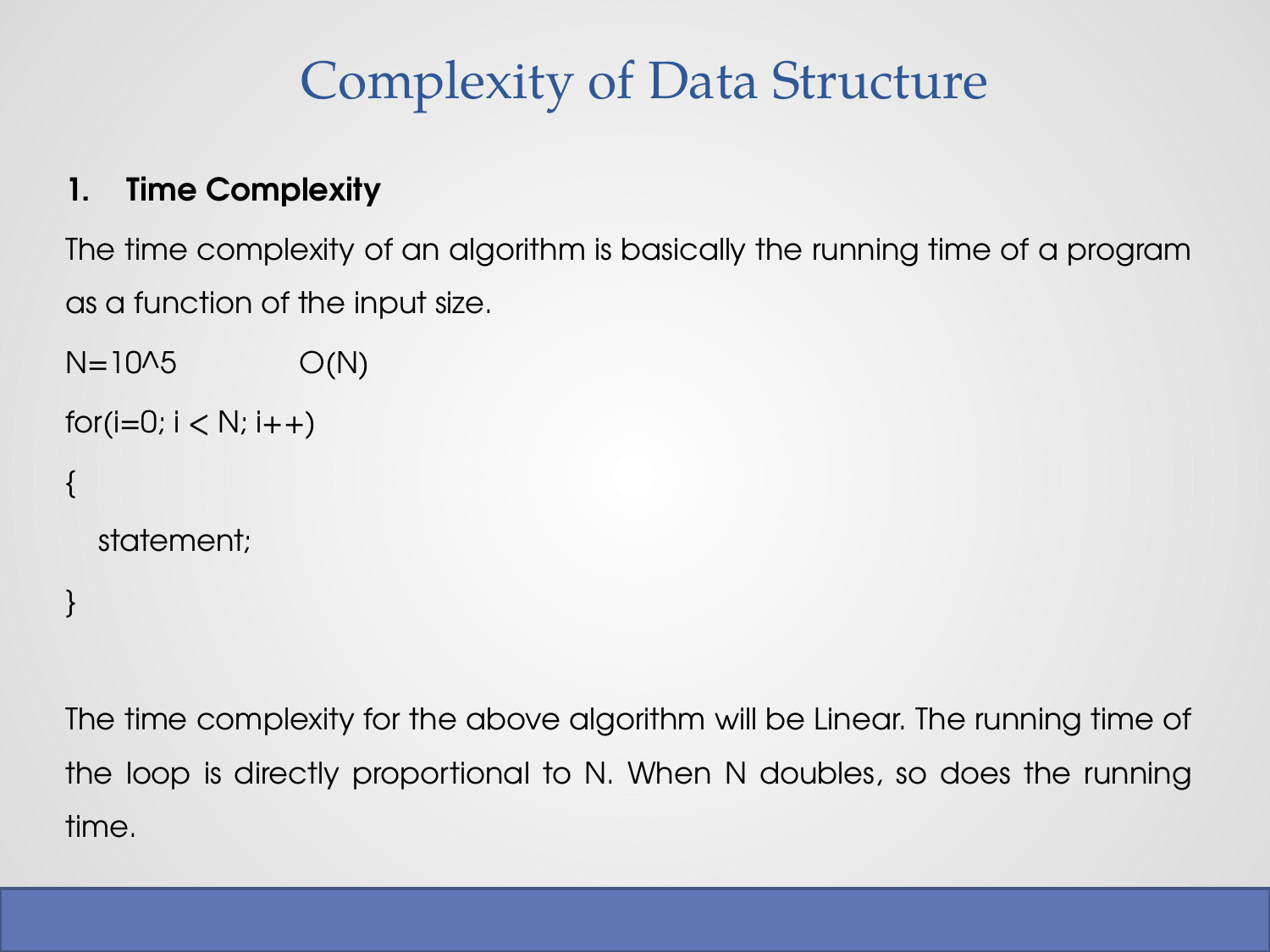

# Complexity of Data Structure
Time Complexity
The time complexity of an algorithm is basically the running time of a program as a function of the input size.
N=10^5 		 O(N)
for(i=0; i < N; i++)
{
    statement;
}

The time complexity for the above algorithm will be Linear. The running time of the loop is directly proportional to N. When N doubles, so does the running time.